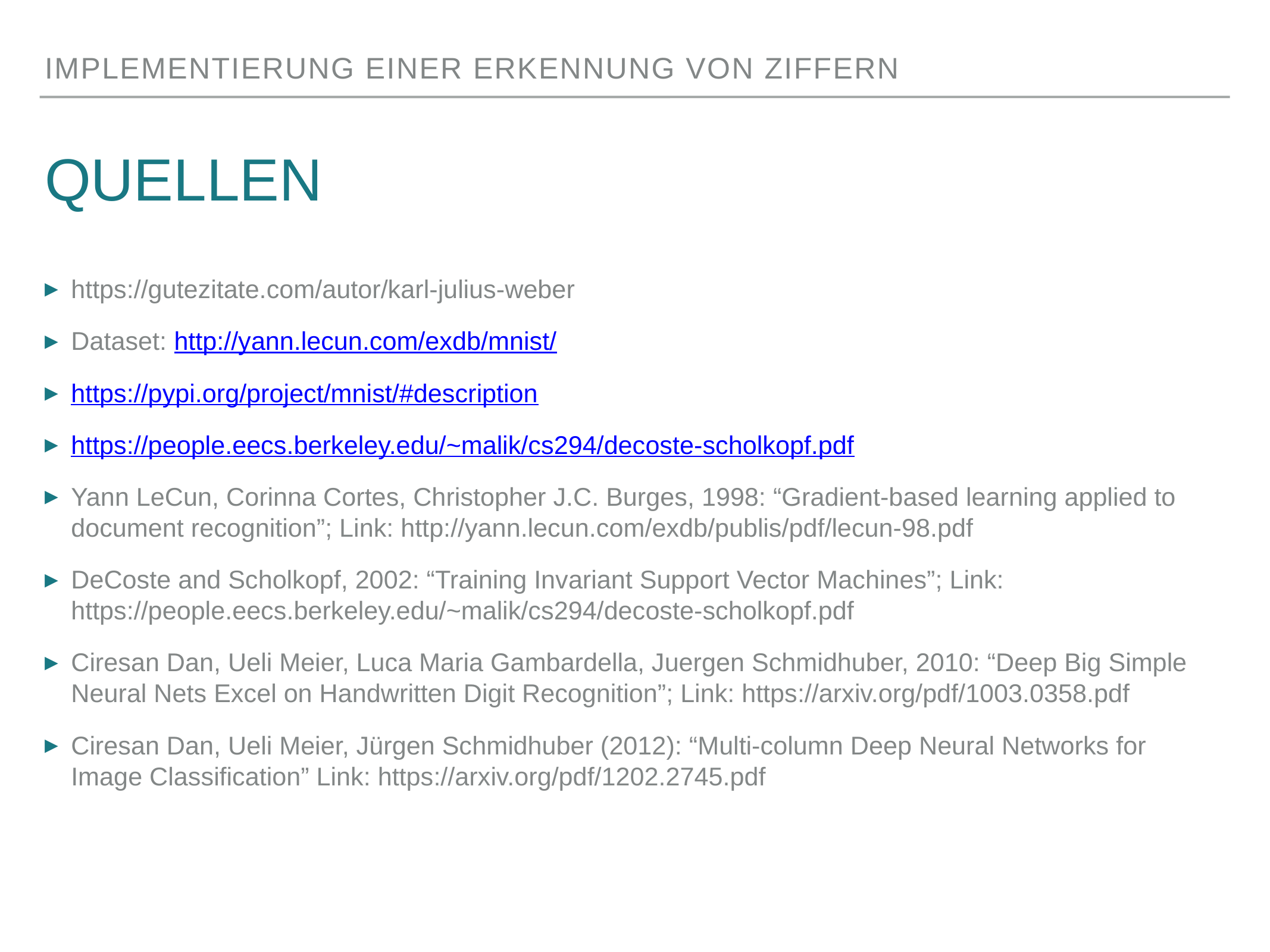

Implementierung Einer ErKENNUNG von Ziffern
# Quellen
https://gutezitate.com/autor/karl-julius-weber
Dataset: http://yann.lecun.com/exdb/mnist/
https://pypi.org/project/mnist/#description
https://people.eecs.berkeley.edu/~malik/cs294/decoste-scholkopf.pdf
Yann LeCun, Corinna Cortes, Christopher J.C. Burges, 1998: “Gradient-based learning applied to document recognition”; Link: http://yann.lecun.com/exdb/publis/pdf/lecun-98.pdf
DeCoste and Scholkopf, 2002: “Training Invariant Support Vector Machines”; Link: https://people.eecs.berkeley.edu/~malik/cs294/decoste-scholkopf.pdf
Ciresan Dan, Ueli Meier, Luca Maria Gambardella, Juergen Schmidhuber, 2010: “Deep Big Simple Neural Nets Excel on Handwritten Digit Recognition”; Link: https://arxiv.org/pdf/1003.0358.pdf
Ciresan Dan, Ueli Meier, Jürgen Schmidhuber (2012): “Multi-column Deep Neural Networks for Image Classification” Link: https://arxiv.org/pdf/1202.2745.pdf